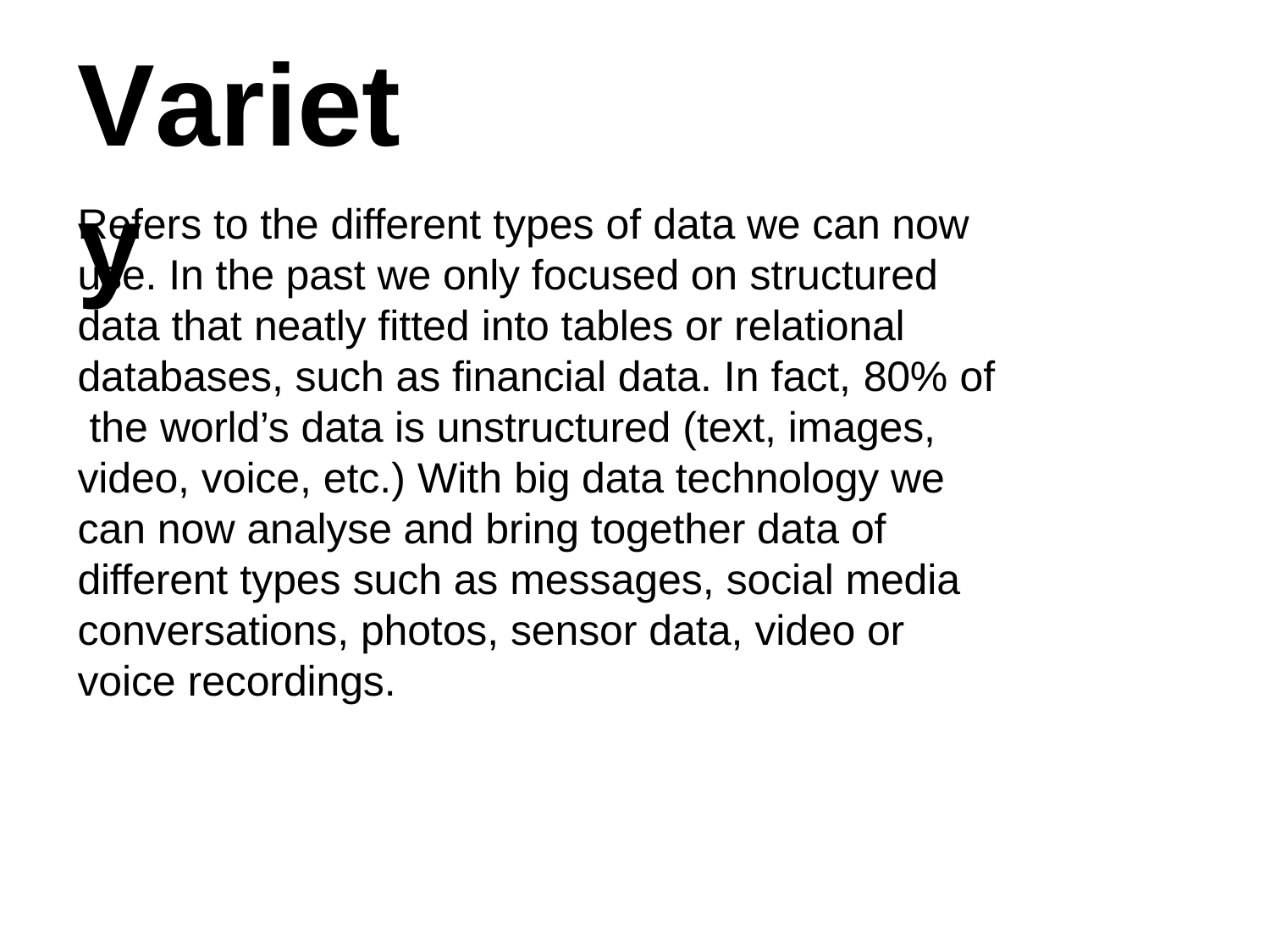

# Variety
Refers to the different types of data we can now  use. In the past we only focused on structured  data that neatly fitted into tables or relational  databases, such as financial data. In fact, 80% of  the world’s data is unstructured (text, images,  video, voice, etc.) With big data technology we  can now analyse and bring together data of  different types such as messages, social media  conversations, photos, sensor data, video or  voice recordings.